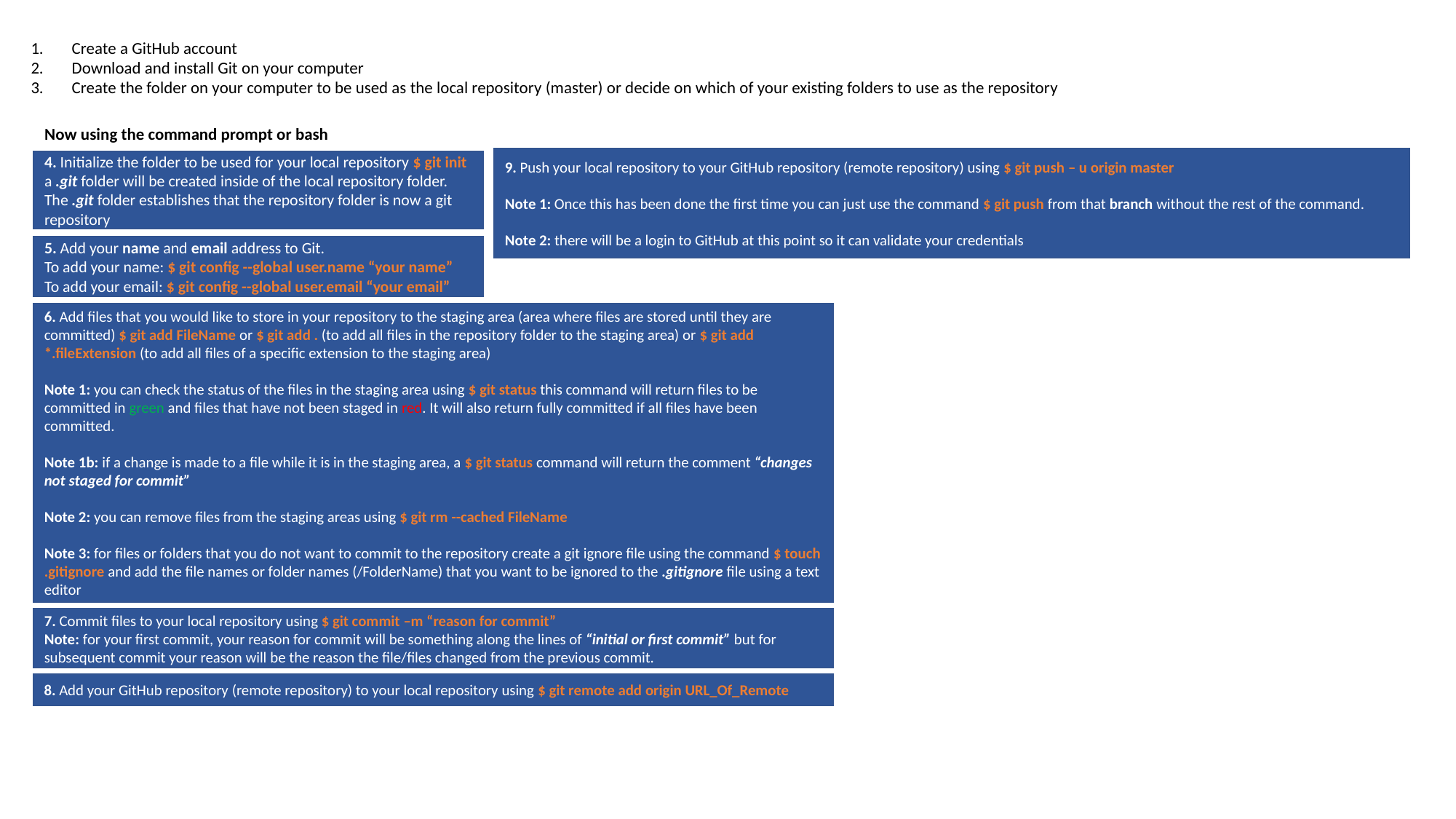

Create a GitHub account
Download and install Git on your computer
Create the folder on your computer to be used as the local repository (master) or decide on which of your existing folders to use as the repository
Now using the command prompt or bash
9. Push your local repository to your GitHub repository (remote repository) using $ git push – u origin master

Note 1: Once this has been done the first time you can just use the command $ git push from that branch without the rest of the command.

Note 2: there will be a login to GitHub at this point so it can validate your credentials
4. Initialize the folder to be used for your local repository $ git init a .git folder will be created inside of the local repository folder. The .git folder establishes that the repository folder is now a git repository
5. Add your name and email address to Git.
To add your name: $ git config --global user.name “your name”
To add your email: $ git config --global user.email “your email”
6. Add files that you would like to store in your repository to the staging area (area where files are stored until they are committed) $ git add FileName or $ git add . (to add all files in the repository folder to the staging area) or $ git add *.fileExtension (to add all files of a specific extension to the staging area)

Note 1: you can check the status of the files in the staging area using $ git status this command will return files to be committed in green and files that have not been staged in red. It will also return fully committed if all files have been committed.

Note 1b: if a change is made to a file while it is in the staging area, a $ git status command will return the comment “changes not staged for commit”

Note 2: you can remove files from the staging areas using $ git rm --cached FileName

Note 3: for files or folders that you do not want to commit to the repository create a git ignore file using the command $ touch .gitignore and add the file names or folder names (/FolderName) that you want to be ignored to the .gitignore file using a text editor
7. Commit files to your local repository using $ git commit –m “reason for commit”
Note: for your first commit, your reason for commit will be something along the lines of “initial or first commit” but for subsequent commit your reason will be the reason the file/files changed from the previous commit.
8. Add your GitHub repository (remote repository) to your local repository using $ git remote add origin URL_Of_Remote